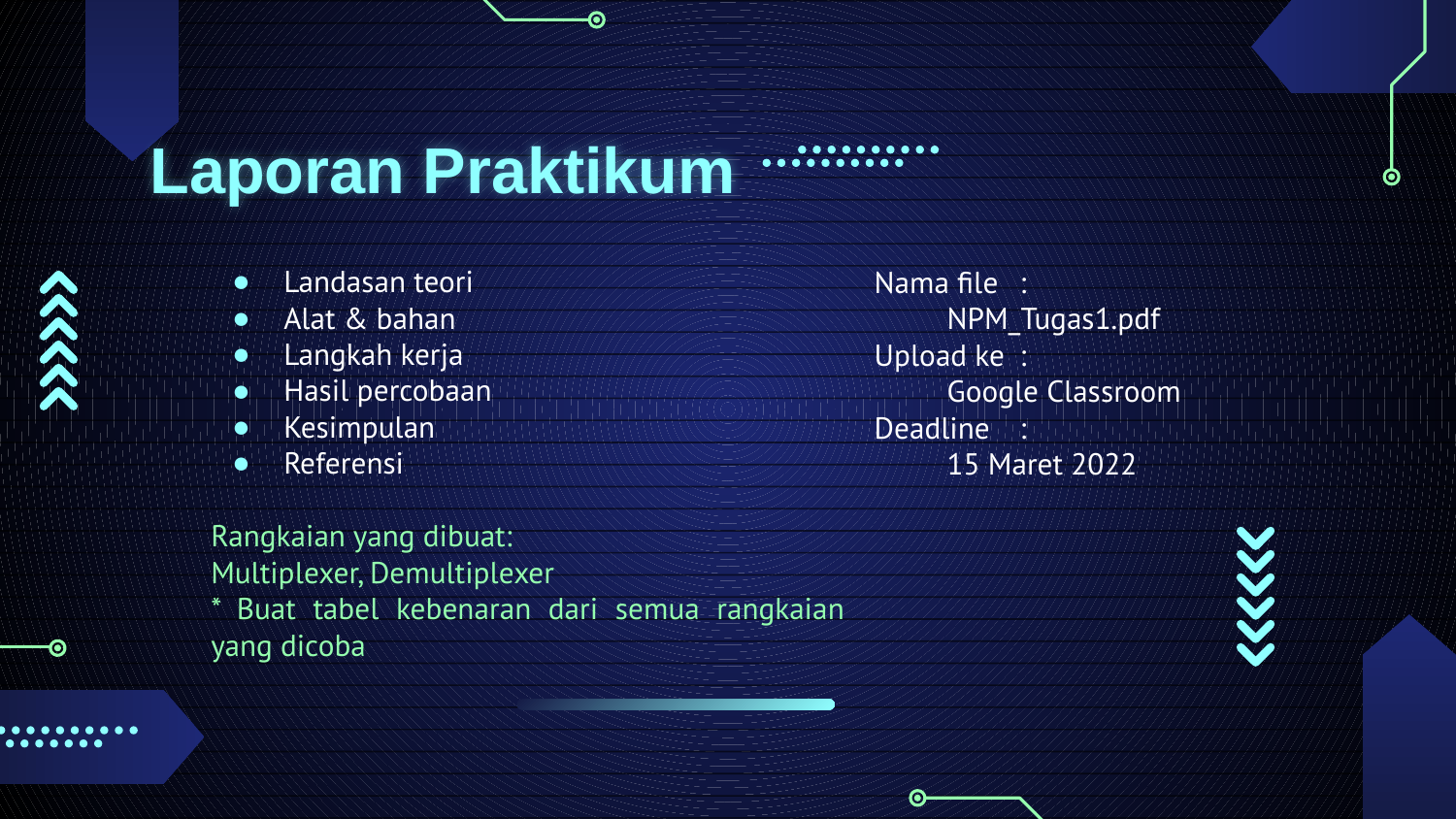

# Laporan Praktikum

Nama file 	:
NPM_Tugas1.pdf
Upload ke	:
Google Classroom
Deadline	:
15 Maret 2022
Landasan teori
Alat & bahan
Langkah kerja
Hasil percobaan
Kesimpulan
Referensi

Rangkaian yang dibuat:
Multiplexer, Demultiplexer
* Buat tabel kebenaran dari semua rangkaian yang dicoba